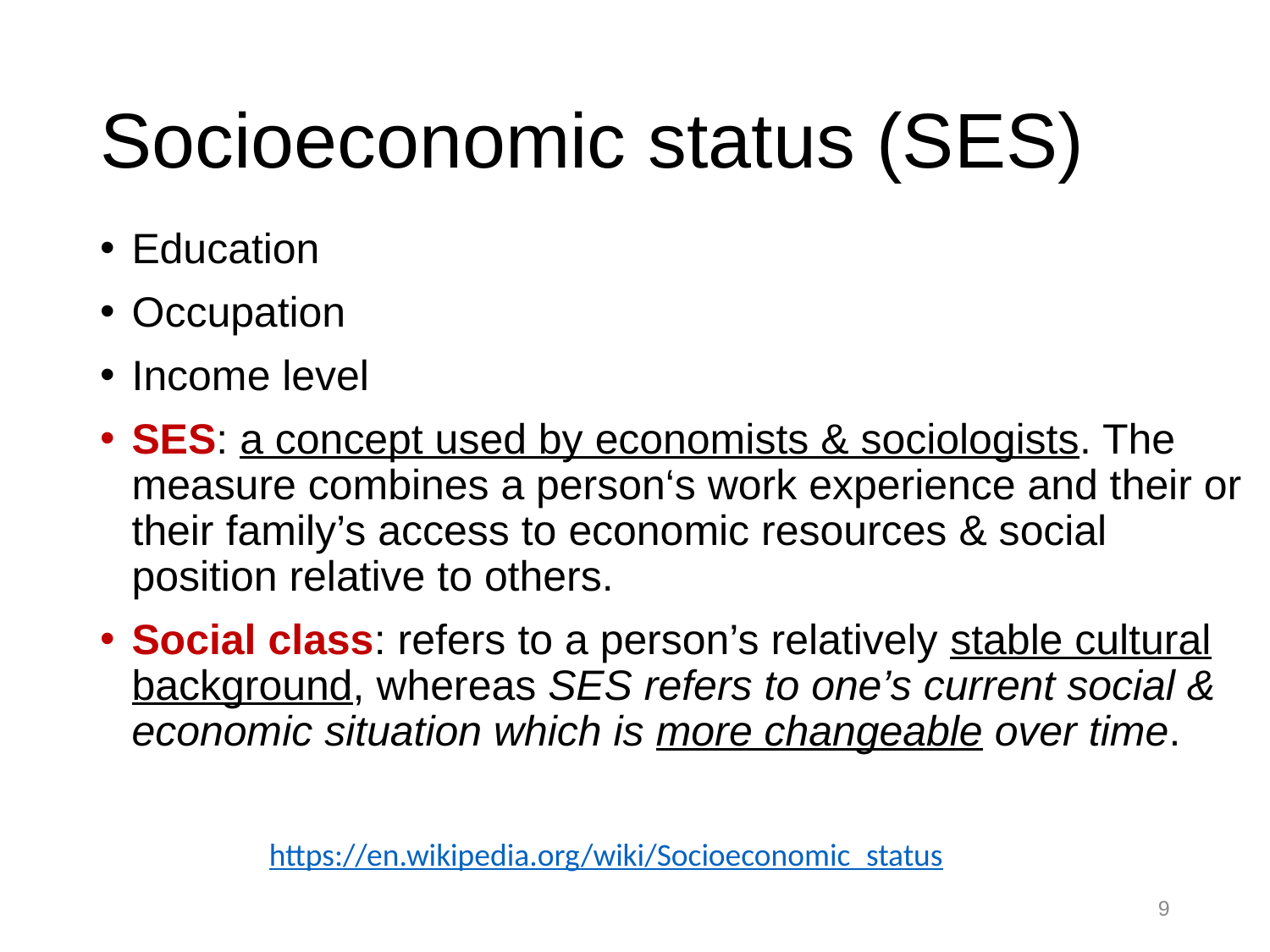

# Socioeconomic status (SES)
Education
Occupation
Income level
SES: a concept used by economists & sociologists. The measure combines a person‘s work experience and their or their family’s access to economic resources & social position relative to others.
Social class: refers to a person’s relatively stable cultural background, whereas SES refers to one’s current social & economic situation which is more changeable over time.
https://en.wikipedia.org/wiki/Socioeconomic_status
9